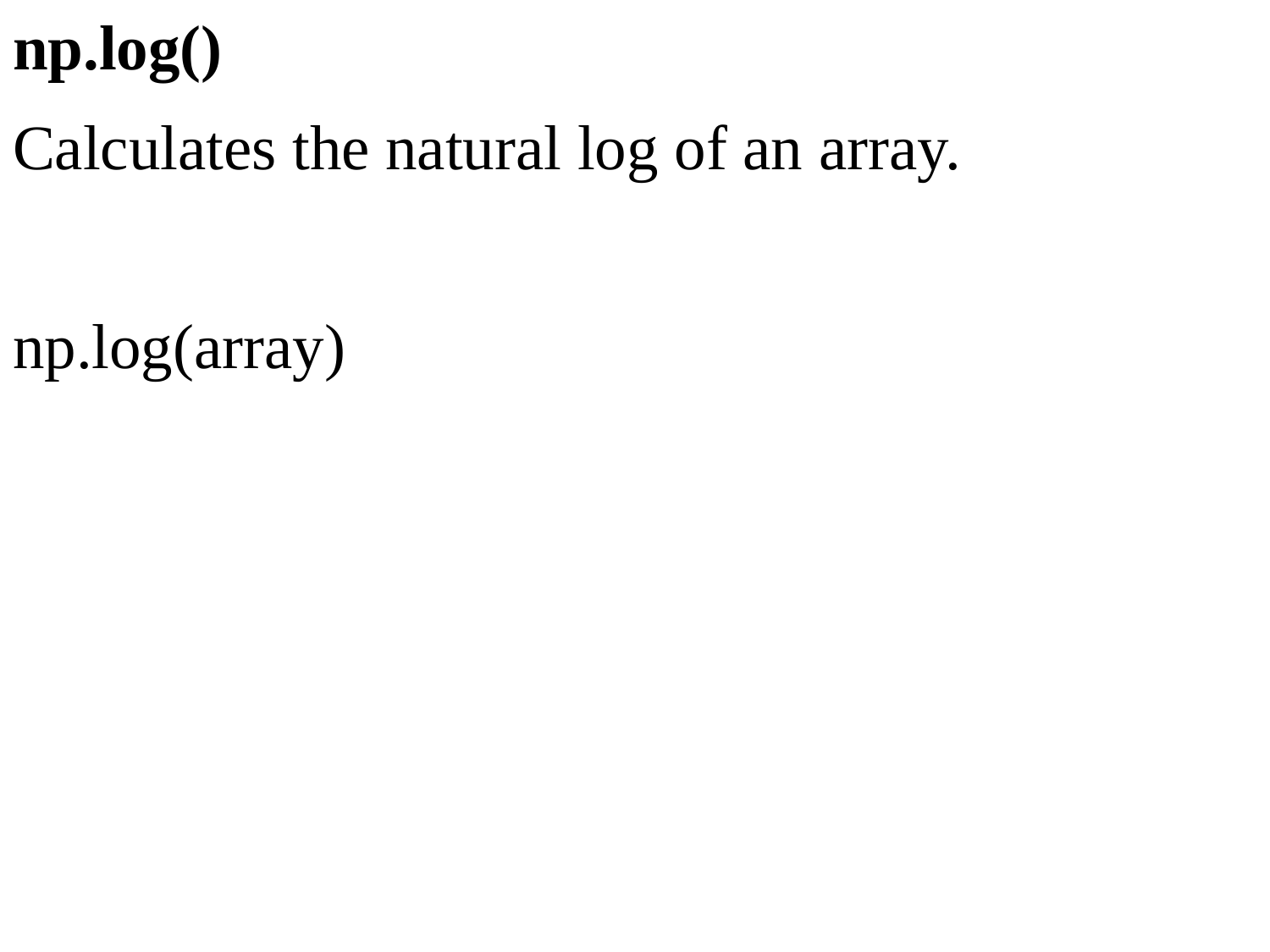

np.log()
Calculates the natural log of an array.

np.log(array)